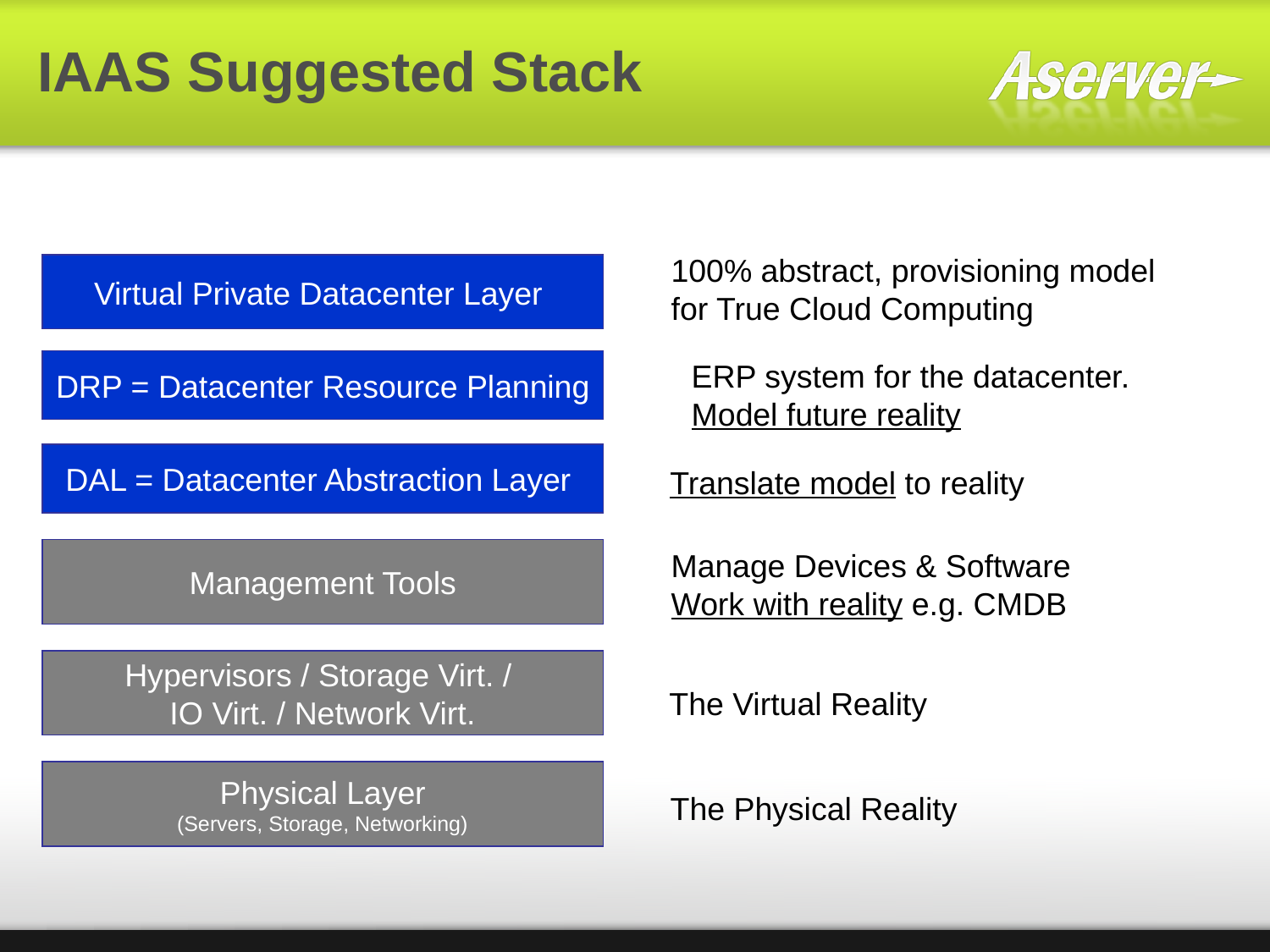

# IAAS Suggested Stack
100% abstract, provisioning model
for True Cloud Computing
Virtual Private Datacenter Layer
ERP system for the datacenter.
Model future reality
DRP = Datacenter Resource Planning
DAL = Datacenter Abstraction Layer
Translate model to reality
Management Tools
Manage Devices & Software
Work with reality e.g. CMDB
Hypervisors / Storage Virt. /
IO Virt. / Network Virt.
The Virtual Reality
Physical Layer
(Servers, Storage, Networking)‏
The Physical Reality